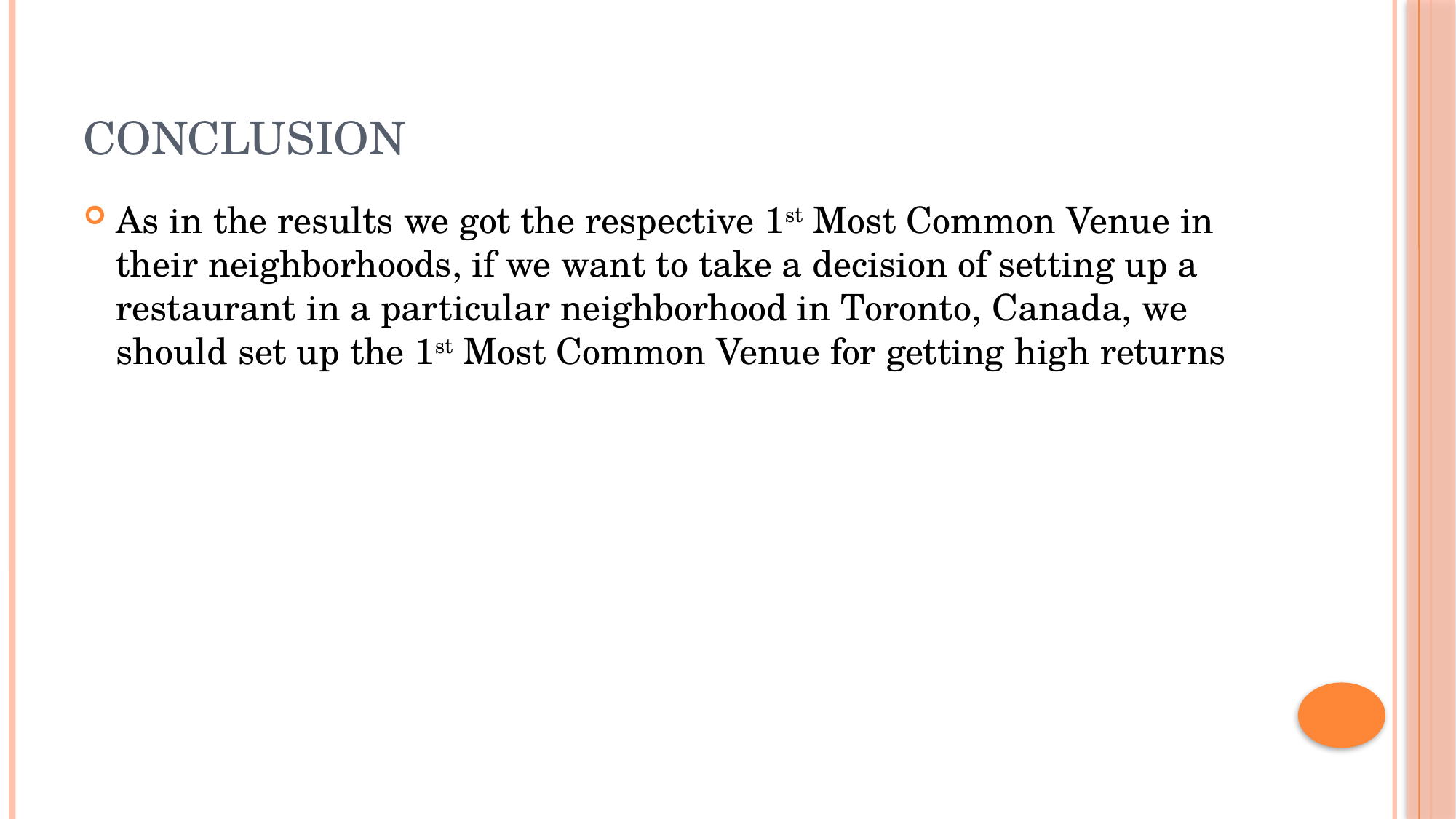

# Conclusion
As in the results we got the respective 1st Most Common Venue in their neighborhoods, if we want to take a decision of setting up a restaurant in a particular neighborhood in Toronto, Canada, we should set up the 1st Most Common Venue for getting high returns